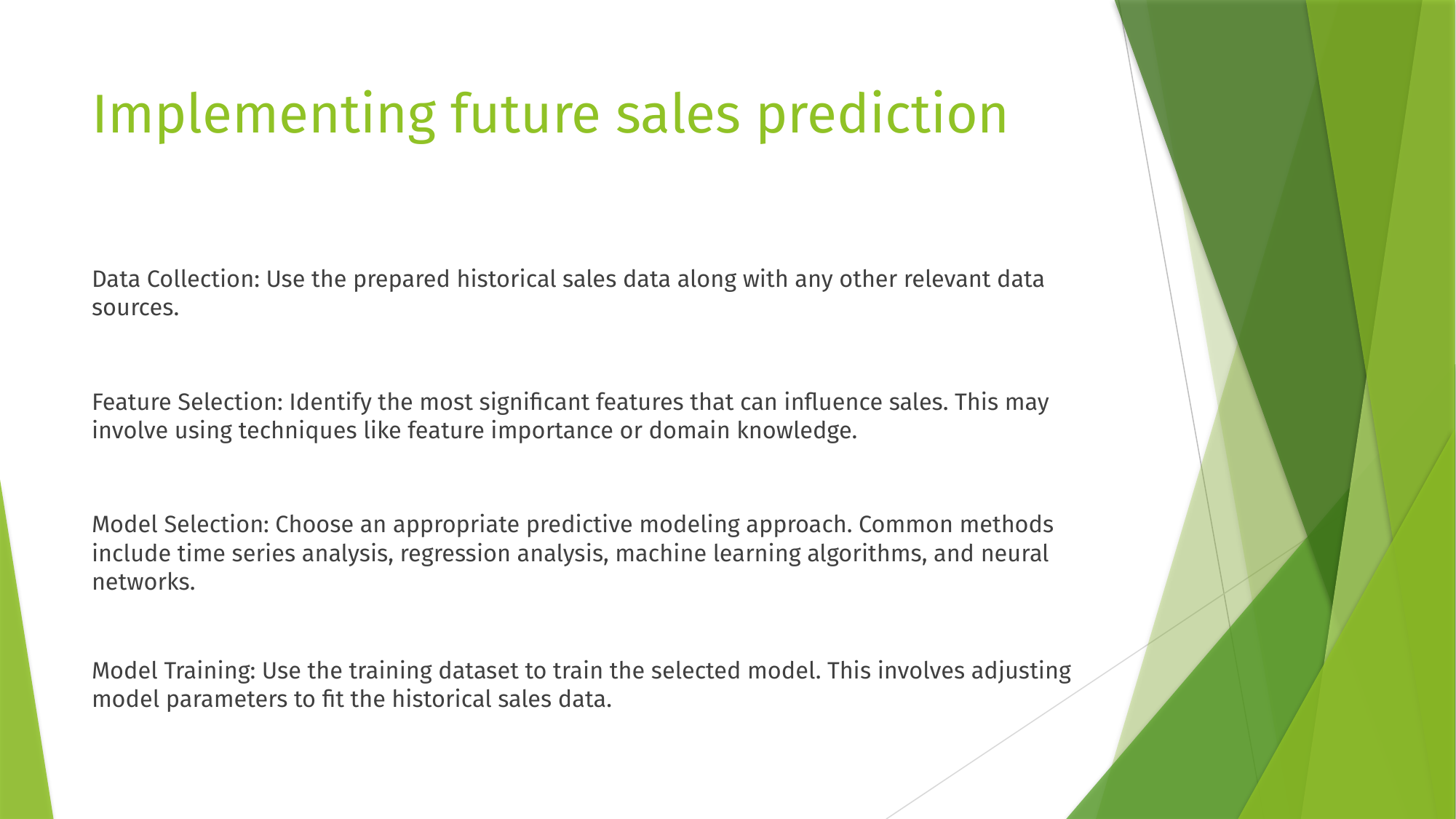

# Implementing future sales prediction
Data Collection: Use the prepared historical sales data along with any other relevant data sources.

Feature Selection: Identify the most significant features that can influence sales. This may involve using techniques like feature importance or domain knowledge.

Model Selection: Choose an appropriate predictive modeling approach. Common methods include time series analysis, regression analysis, machine learning algorithms, and neural networks.

Model Training: Use the training dataset to train the selected model. This involves adjusting model parameters to fit the historical sales data.